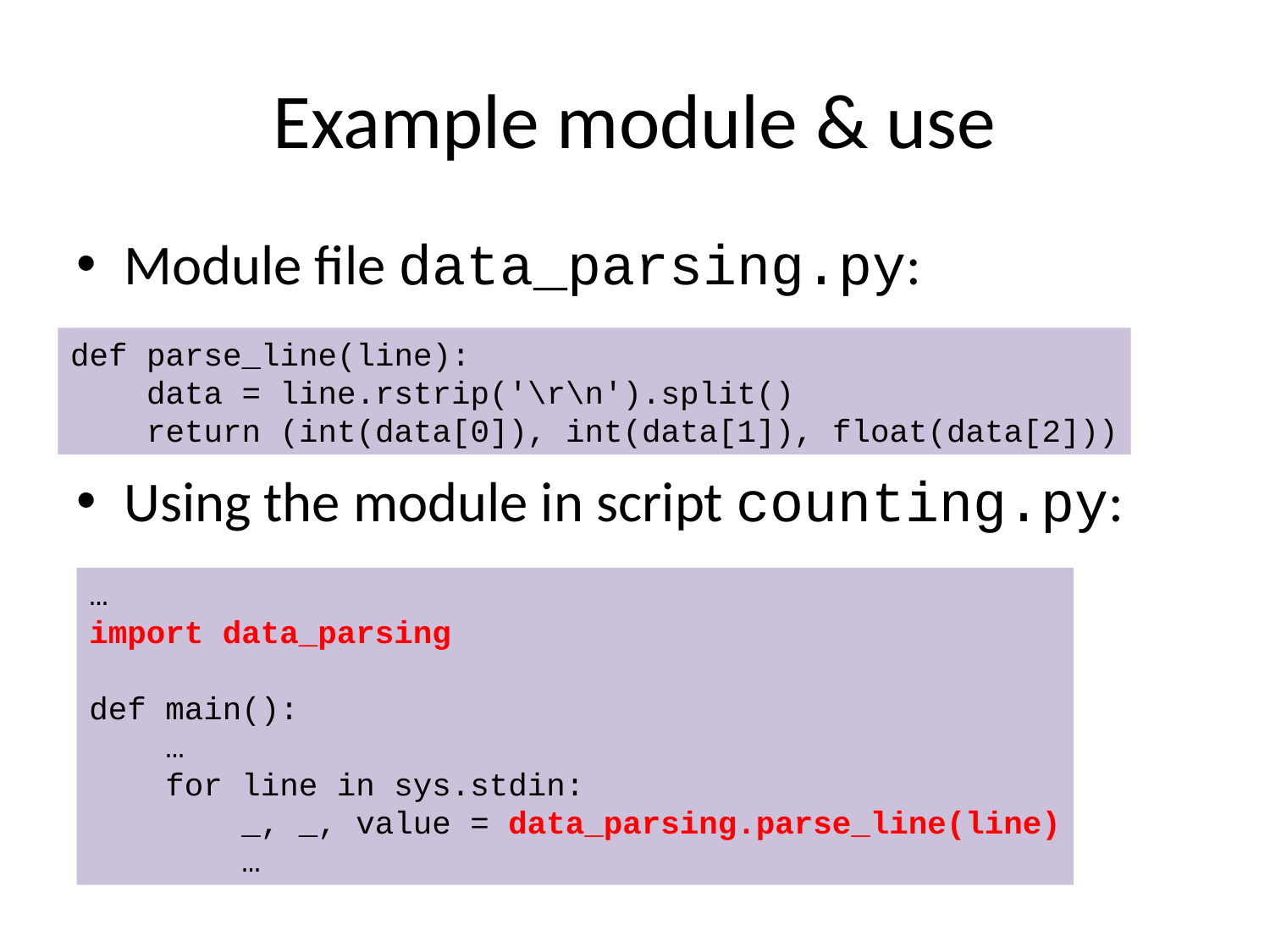

# Example module & use
Module file data_parsing.py:

Using the module in script counting.py:
def parse_line(line):
    data = line.rstrip('\r\n').split()
    return (int(data[0]), int(data[1]), float(data[2]))
…
import data_parsing

def main():
    …
    for line in sys.stdin:
        _, _, value = data_parsing.parse_line(line)
        …